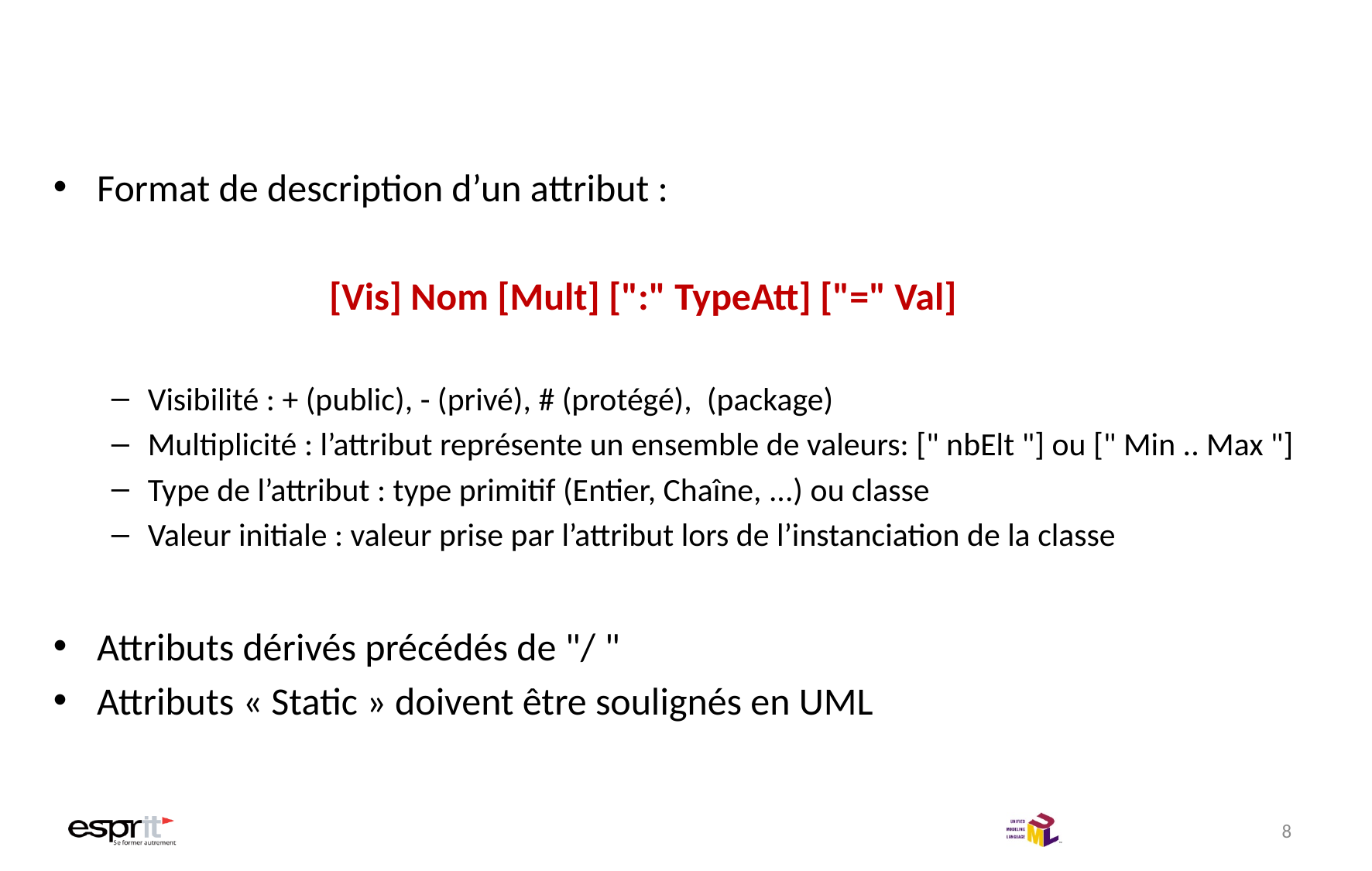

# 2- La spécification des attributs
Format de description d’un attribut :

            		[Vis] Nom [Mult] [":" TypeAtt] ["=" Val]

Visibilité : + (public), - (privé), # (protégé),  (package)
Multiplicité : l’attribut représente un ensemble de valeurs: [" nbElt "] ou [" Min .. Max "]
Type de l’attribut : type primitif (Entier, Chaîne, ...) ou classe
Valeur initiale : valeur prise par l’attribut lors de l’instanciation de la classe

Attributs dérivés précédés de "/ "
Attributs « Static » doivent être soulignés en UML

8